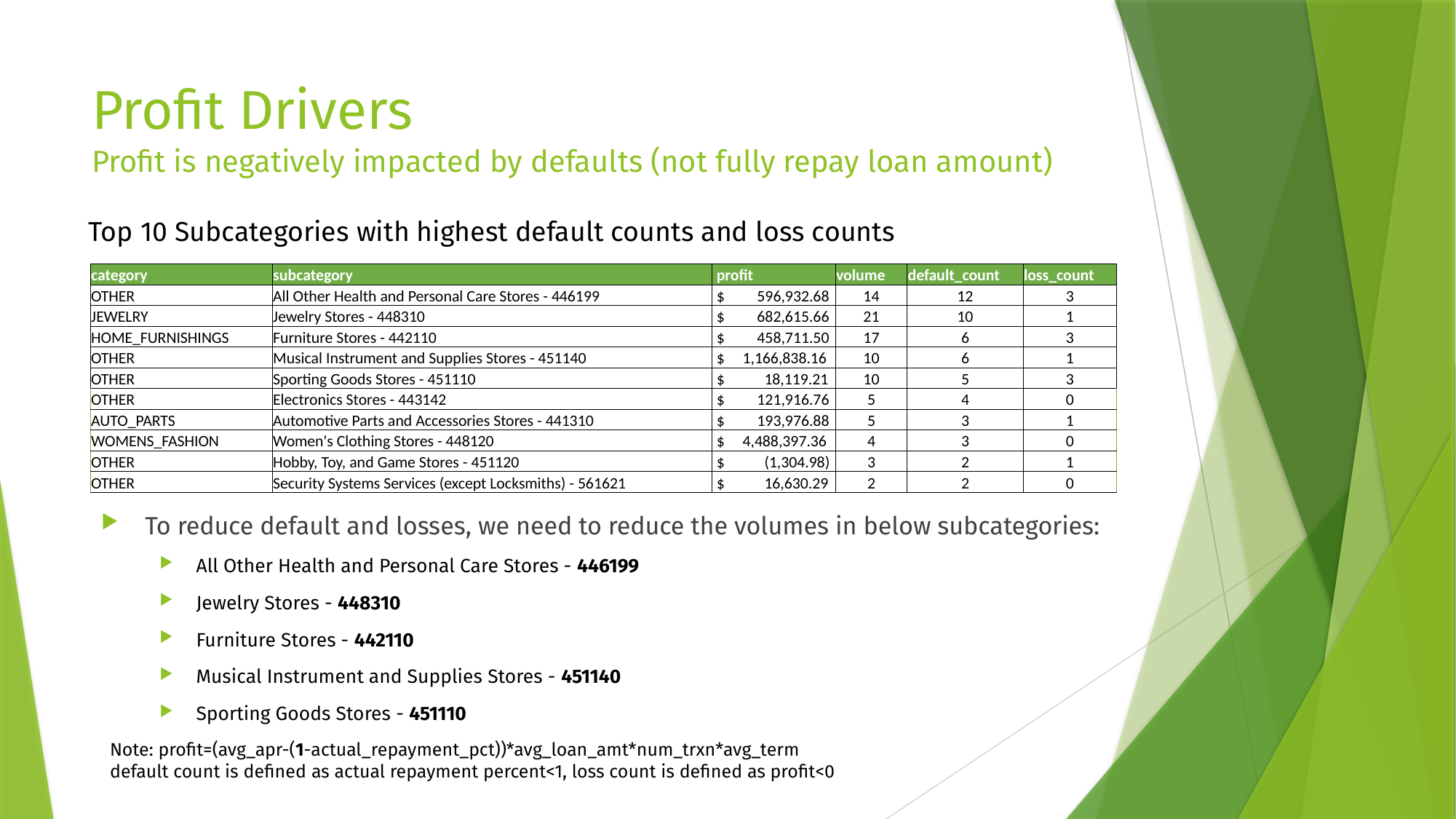

# Profit Drivers Profit is negatively impacted by defaults (not fully repay loan amount)
Top 10 Subcategories with highest default counts and loss counts
| category | subcategory | profit | volume | default\_count | loss\_count |
| --- | --- | --- | --- | --- | --- |
| OTHER | All Other Health and Personal Care Stores - 446199 | $ 596,932.68 | 14 | 12 | 3 |
| JEWELRY | Jewelry Stores - 448310 | $ 682,615.66 | 21 | 10 | 1 |
| HOME\_FURNISHINGS | Furniture Stores - 442110 | $ 458,711.50 | 17 | 6 | 3 |
| OTHER | Musical Instrument and Supplies Stores - 451140 | $ 1,166,838.16 | 10 | 6 | 1 |
| OTHER | Sporting Goods Stores - 451110 | $ 18,119.21 | 10 | 5 | 3 |
| OTHER | Electronics Stores - 443142 | $ 121,916.76 | 5 | 4 | 0 |
| AUTO\_PARTS | Automotive Parts and Accessories Stores - 441310 | $ 193,976.88 | 5 | 3 | 1 |
| WOMENS\_FASHION | Women's Clothing Stores - 448120 | $ 4,488,397.36 | 4 | 3 | 0 |
| OTHER | Hobby, Toy, and Game Stores - 451120 | $ (1,304.98) | 3 | 2 | 1 |
| OTHER | Security Systems Services (except Locksmiths) - 561621 | $ 16,630.29 | 2 | 2 | 0 |
To reduce default and losses, we need to reduce the volumes in below subcategories:
All Other Health and Personal Care Stores - 446199
Jewelry Stores - 448310
Furniture Stores - 442110
Musical Instrument and Supplies Stores - 451140
Sporting Goods Stores - 451110
Note: profit=(avg_apr-(1-actual_repayment_pct))*avg_loan_amt*num_trxn*avg_term
default count is defined as actual repayment percent<1, loss count is defined as profit<0